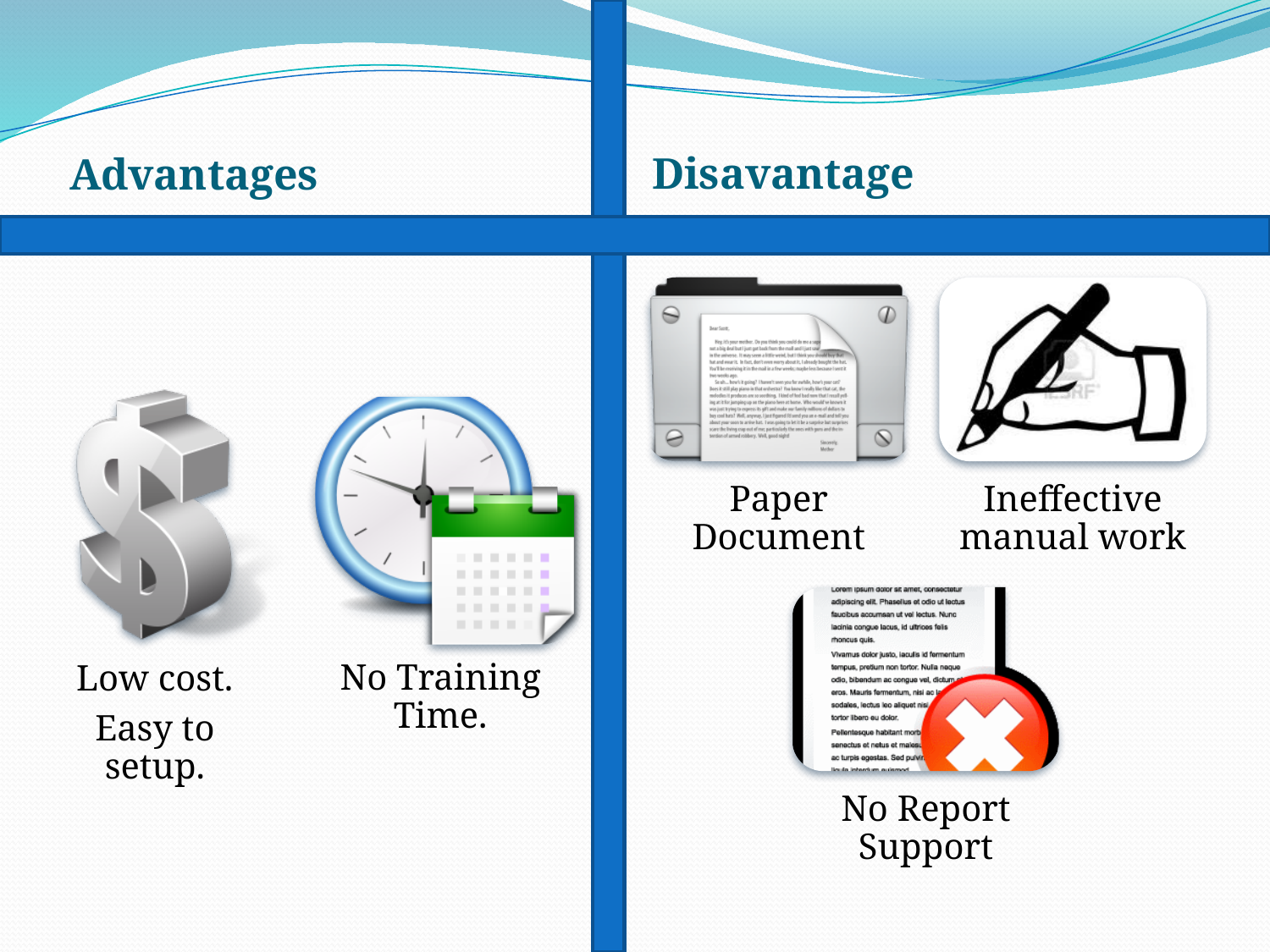

Advantages
Disavantage

Low cost.
Easy to setup.
No Training Time.
Paper Document
Ineffective manual work
No Report Support